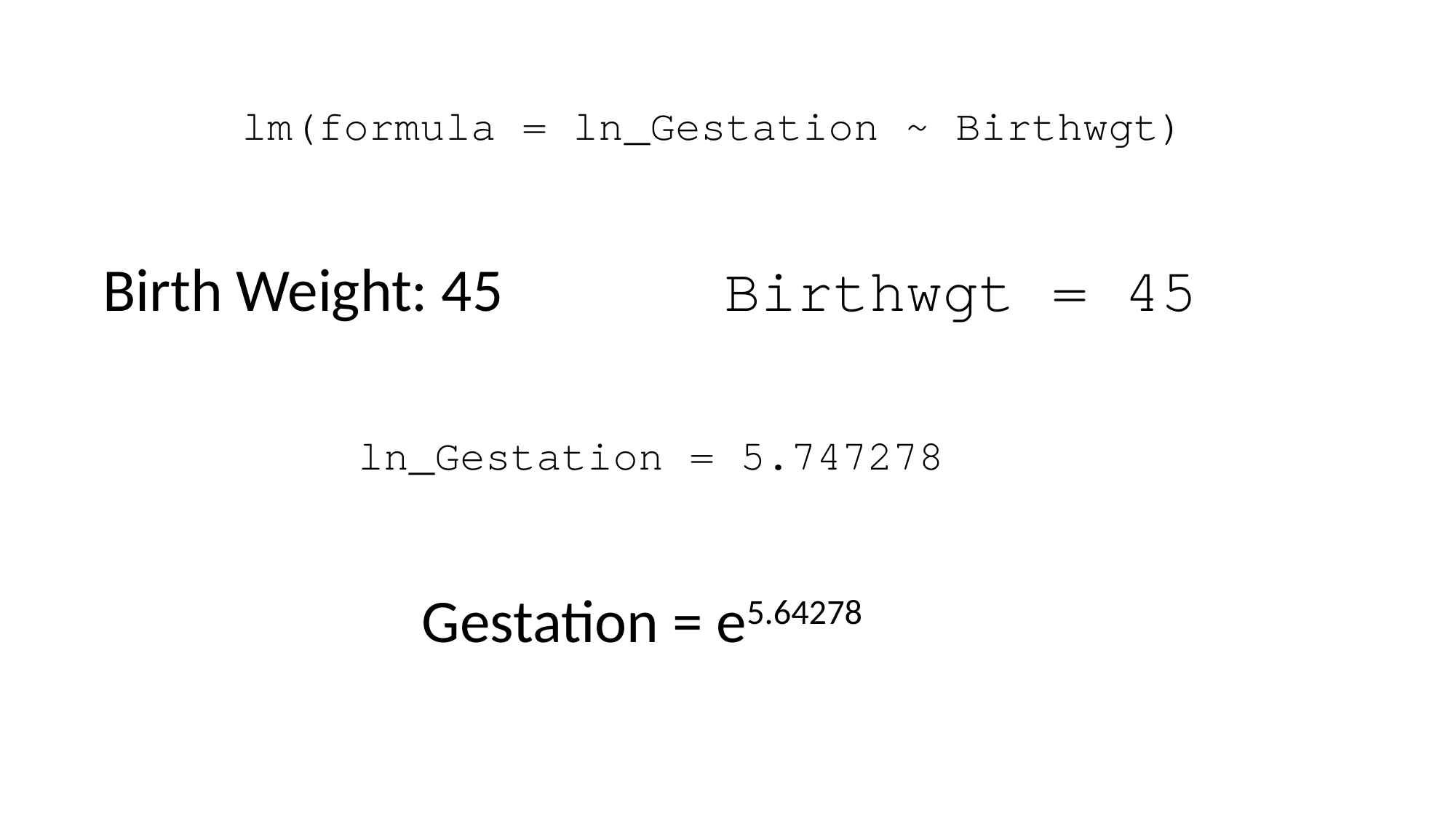

lm(formula = ln_Gestation ~ Birthwgt)
Birthwgt = 45
Birth Weight: 45
ln_Gestation = 5.747278
Gestation = e5.64278